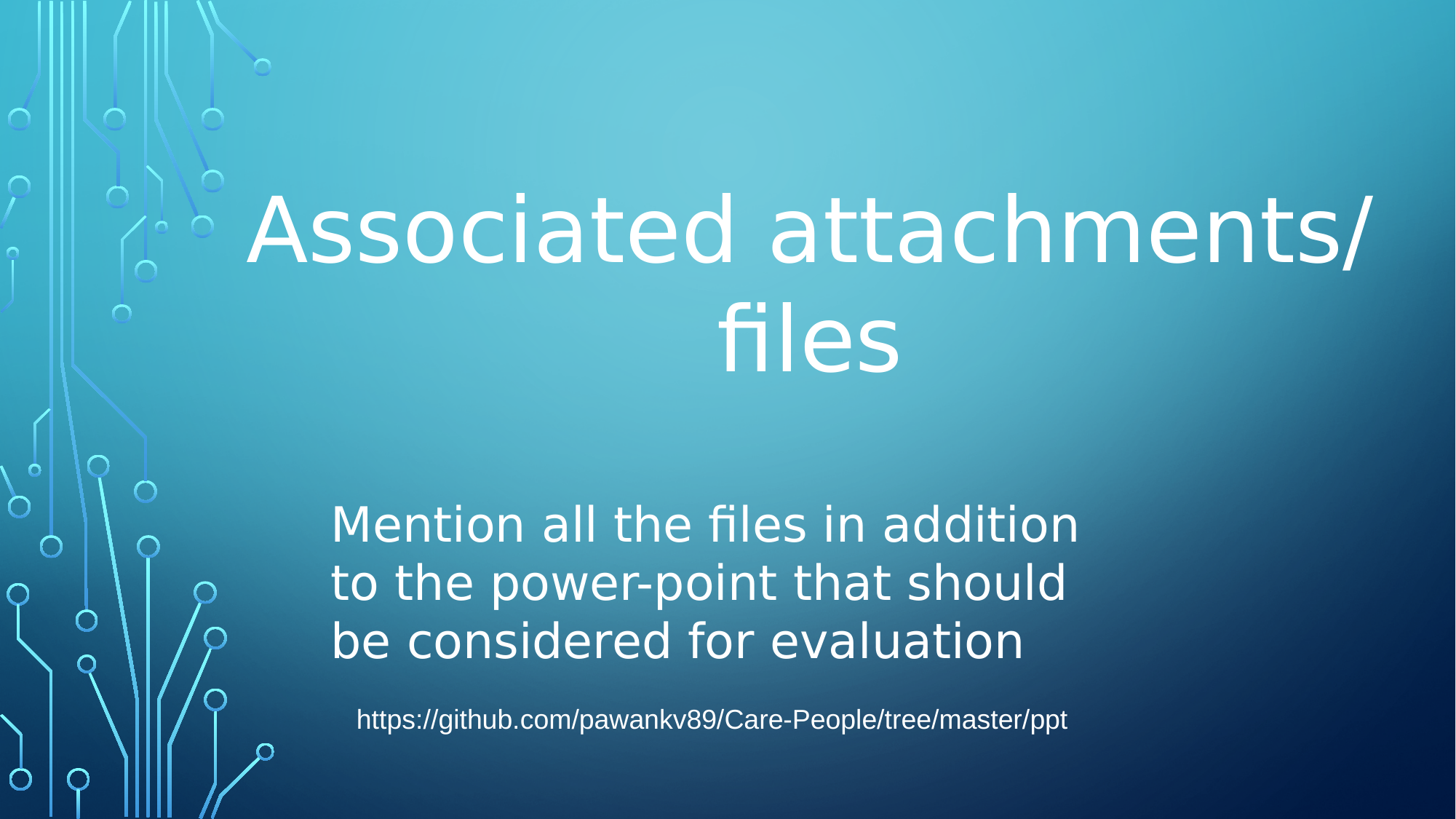

Associated attachments/ files
Mention all the files in addition to the power-point that should be considered for evaluation
https://github.com/pawankv89/Care-People/tree/master/ppt